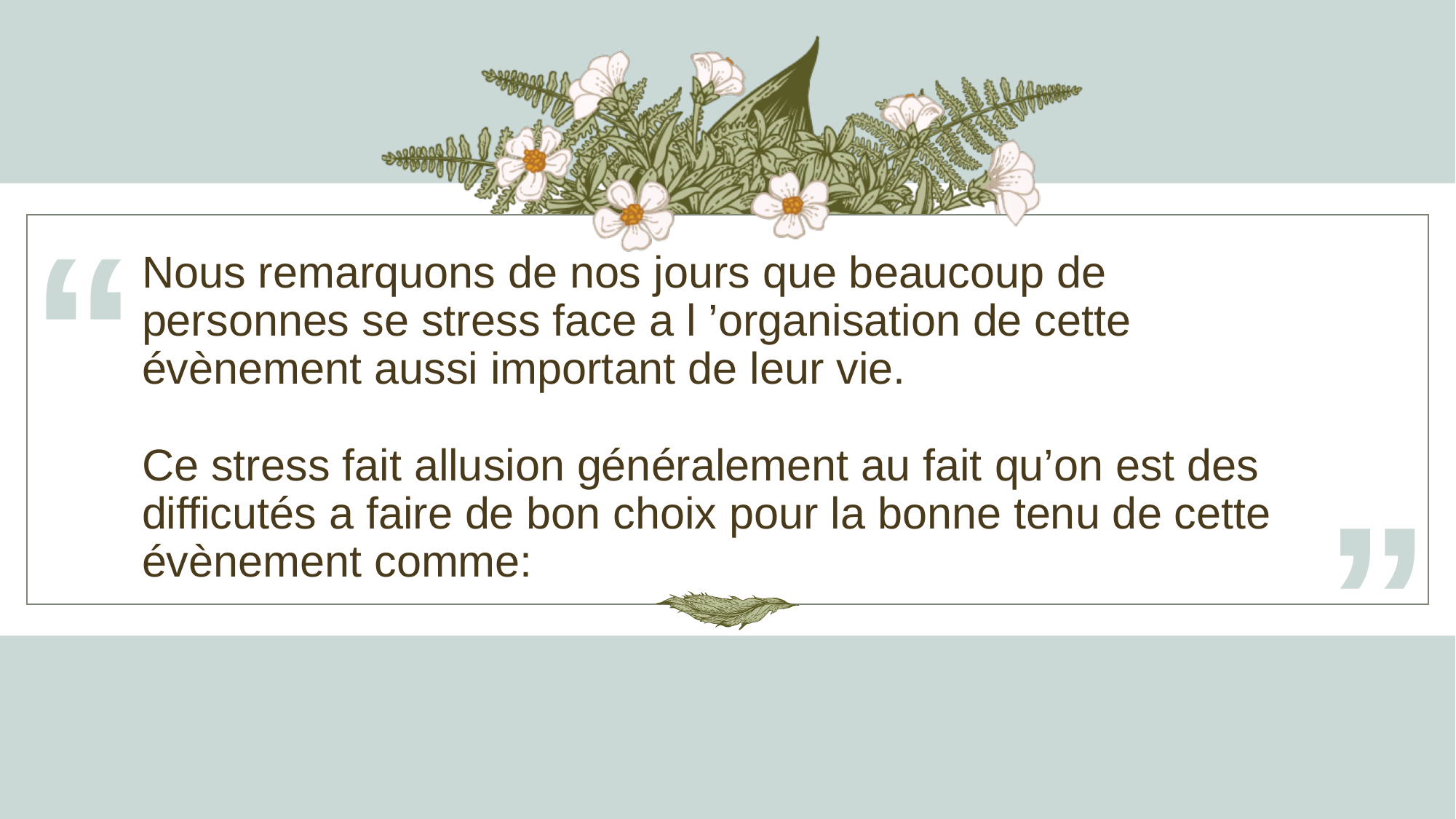

“
# Nous remarquons de nos jours que beaucoup de personnes se stress face a l ’organisation de cette évènement aussi important de leur vie. Ce stress fait allusion généralement au fait qu’on est des difficutés a faire de bon choix pour la bonne tenu de cette évènement comme:
”